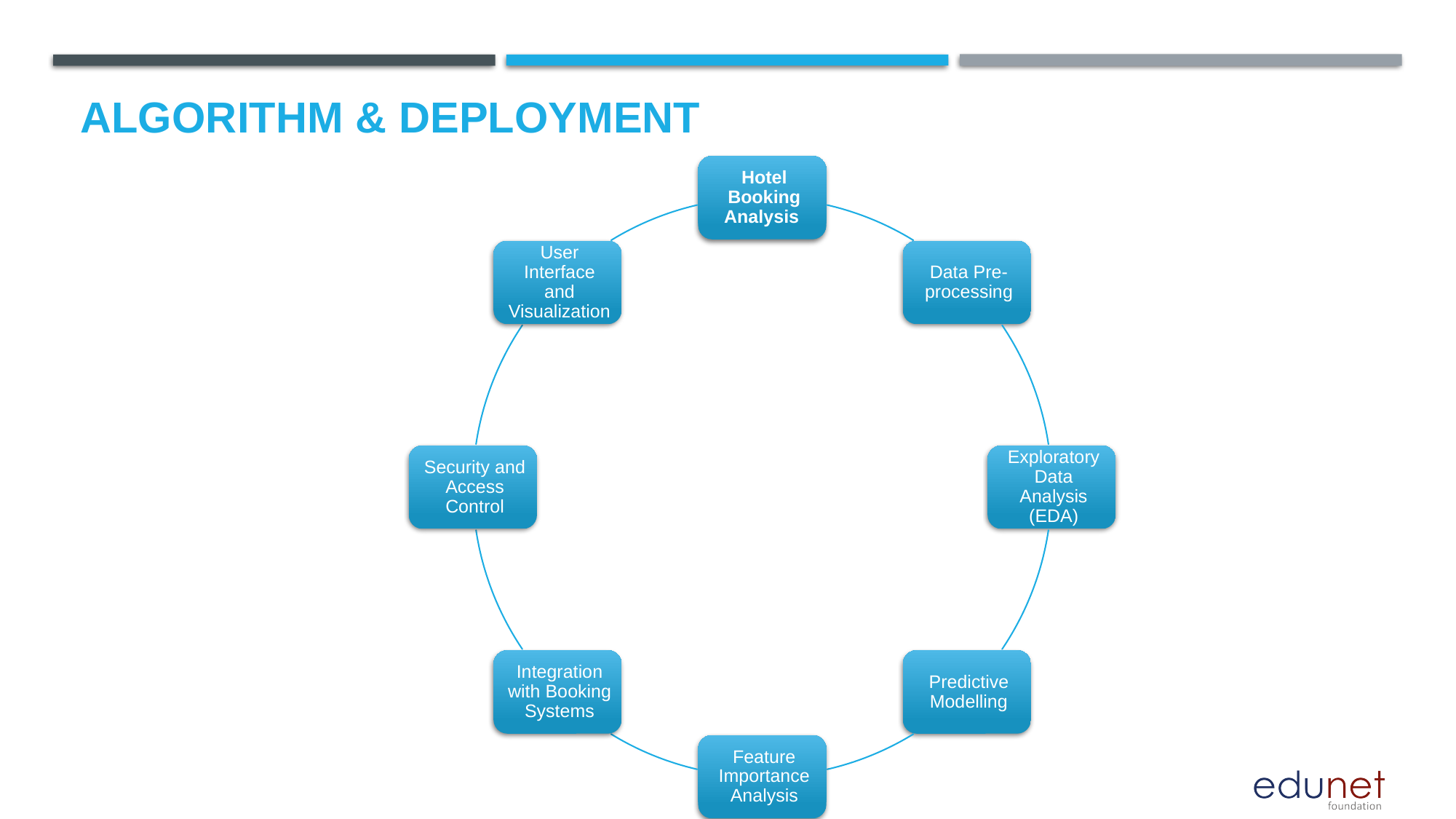

# Algorithm & Deployment
Hotel Booking Analysis
Data Pre-processing
Exploratory Data Analysis (EDA)
Predictive Modelling
Feature Importance Analysis
Integration with Booking Systems
Security and Access Control
User Interface and Visualization